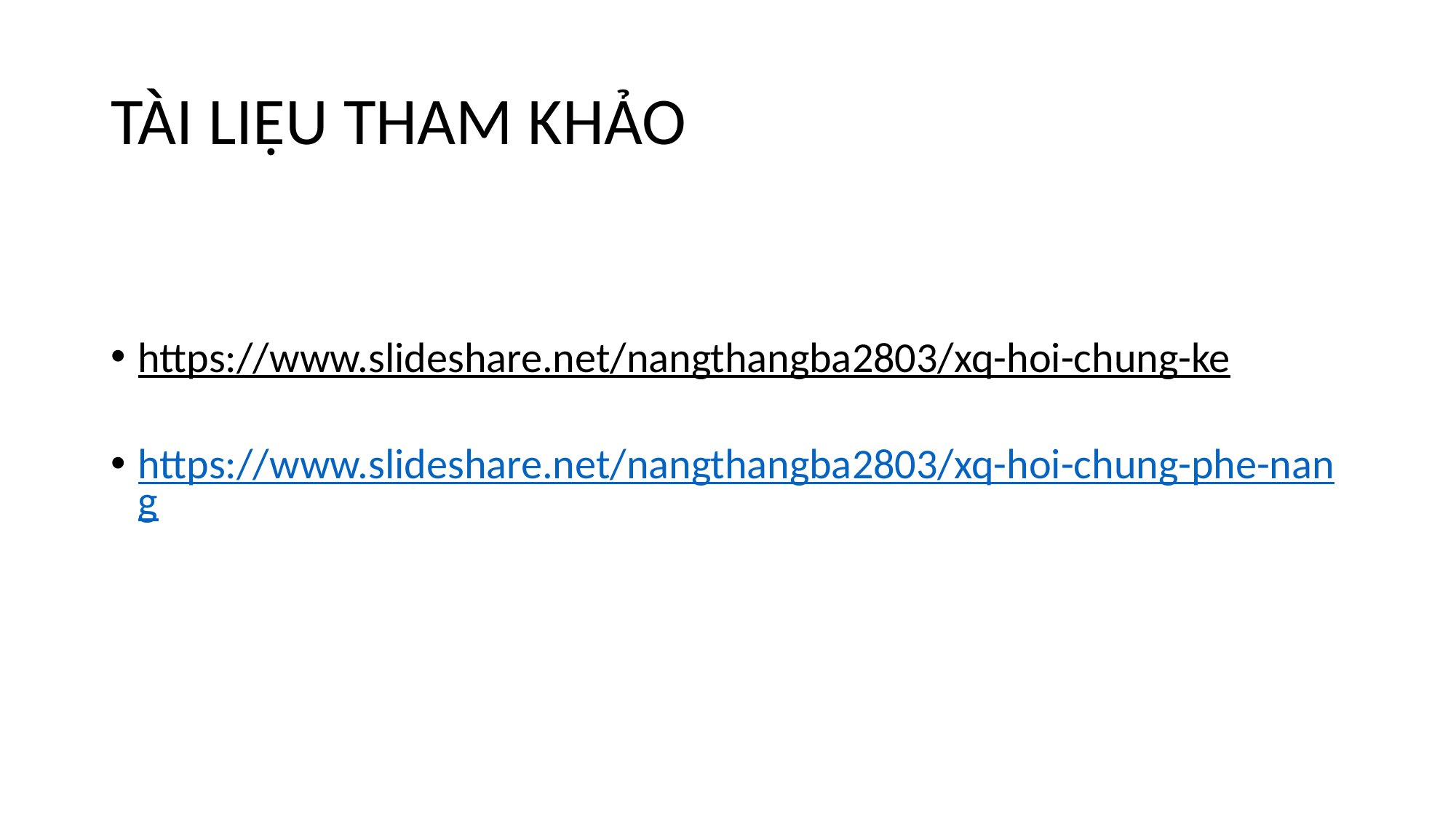

# TÀI LIỆU THAM KHẢO

https://www.slideshare.net/nangthangba2803/xq-hoi-chung-ke
https://www.slideshare.net/nangthangba2803/xq-hoi-chung-phe-nang